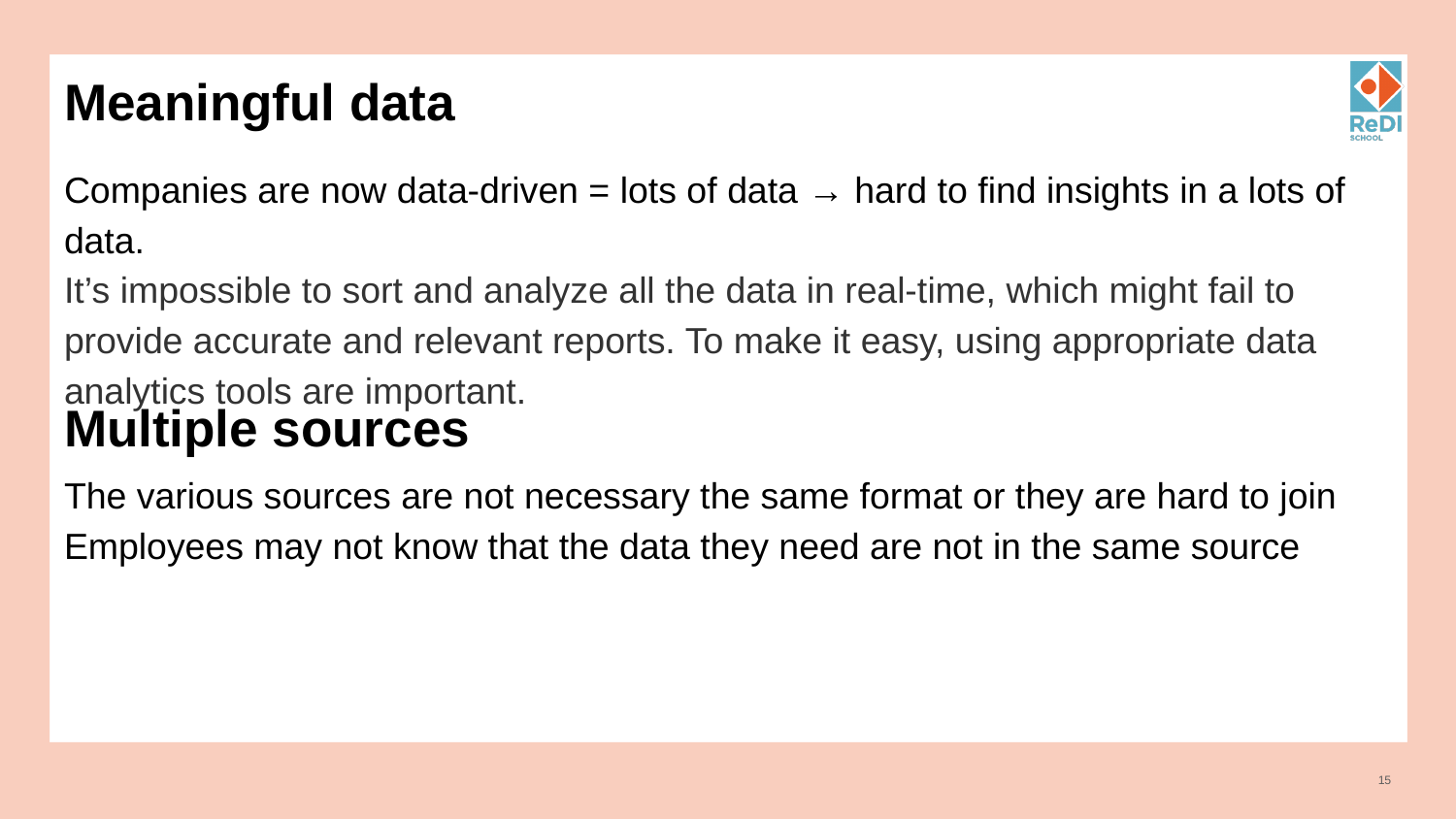

# Meaningful data
Companies are now data-driven = lots of data → hard to find insights in a lots of data.
It’s impossible to sort and analyze all the data in real-time, which might fail to provide accurate and relevant reports. To make it easy, using appropriate data analytics tools are important.

Multiple sources
The various sources are not necessary the same format or they are hard to join
Employees may not know that the data they need are not in the same source

15